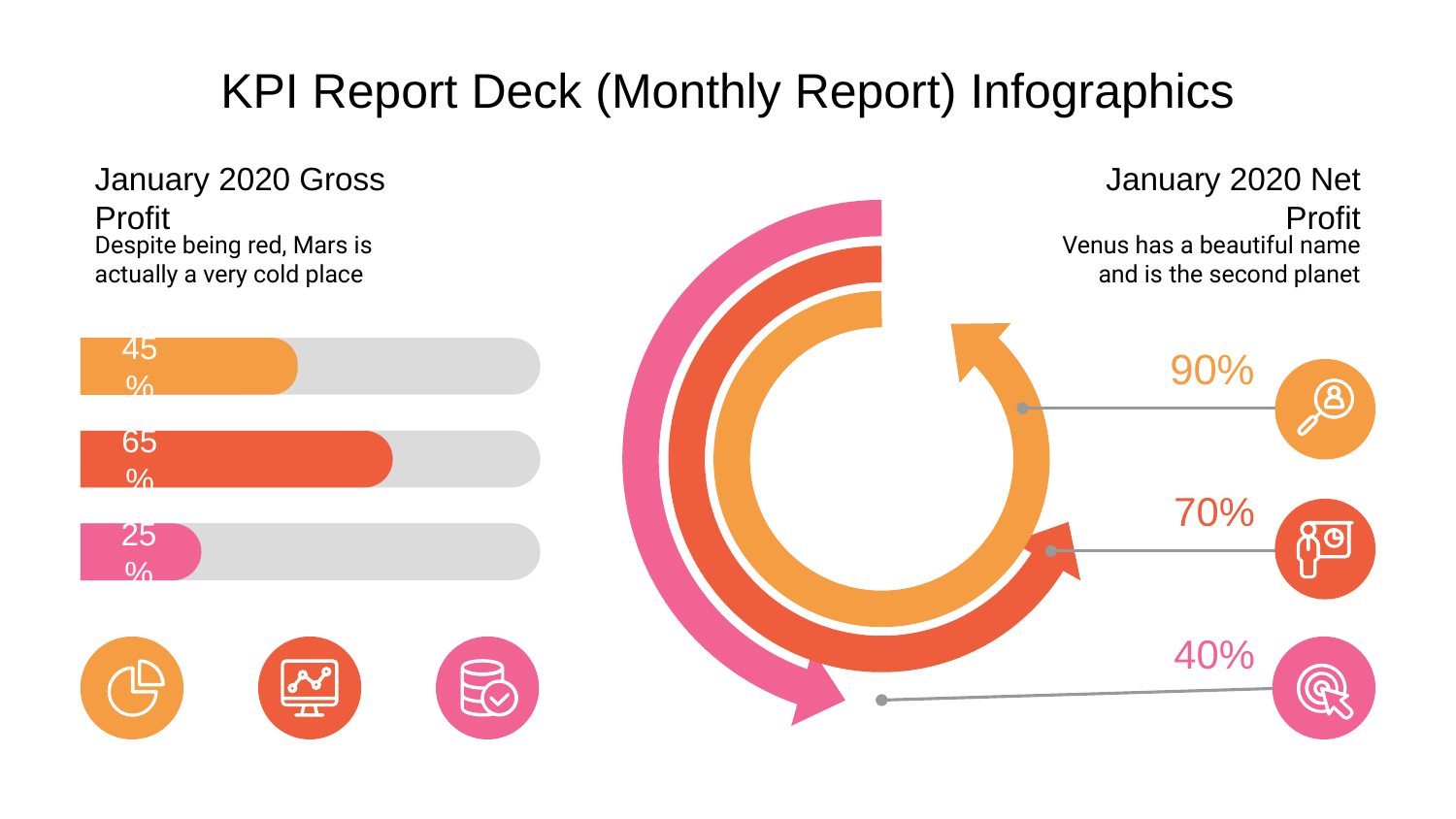

# KPI Report Deck (Monthly Report) Infographics

January 2020 Gross Profit
January 2020 Net Profit
Despite being red, Mars is actually a very cold place
Venus has a beautiful name and is the second planet

90%
45%

65%
70%

25%
40%